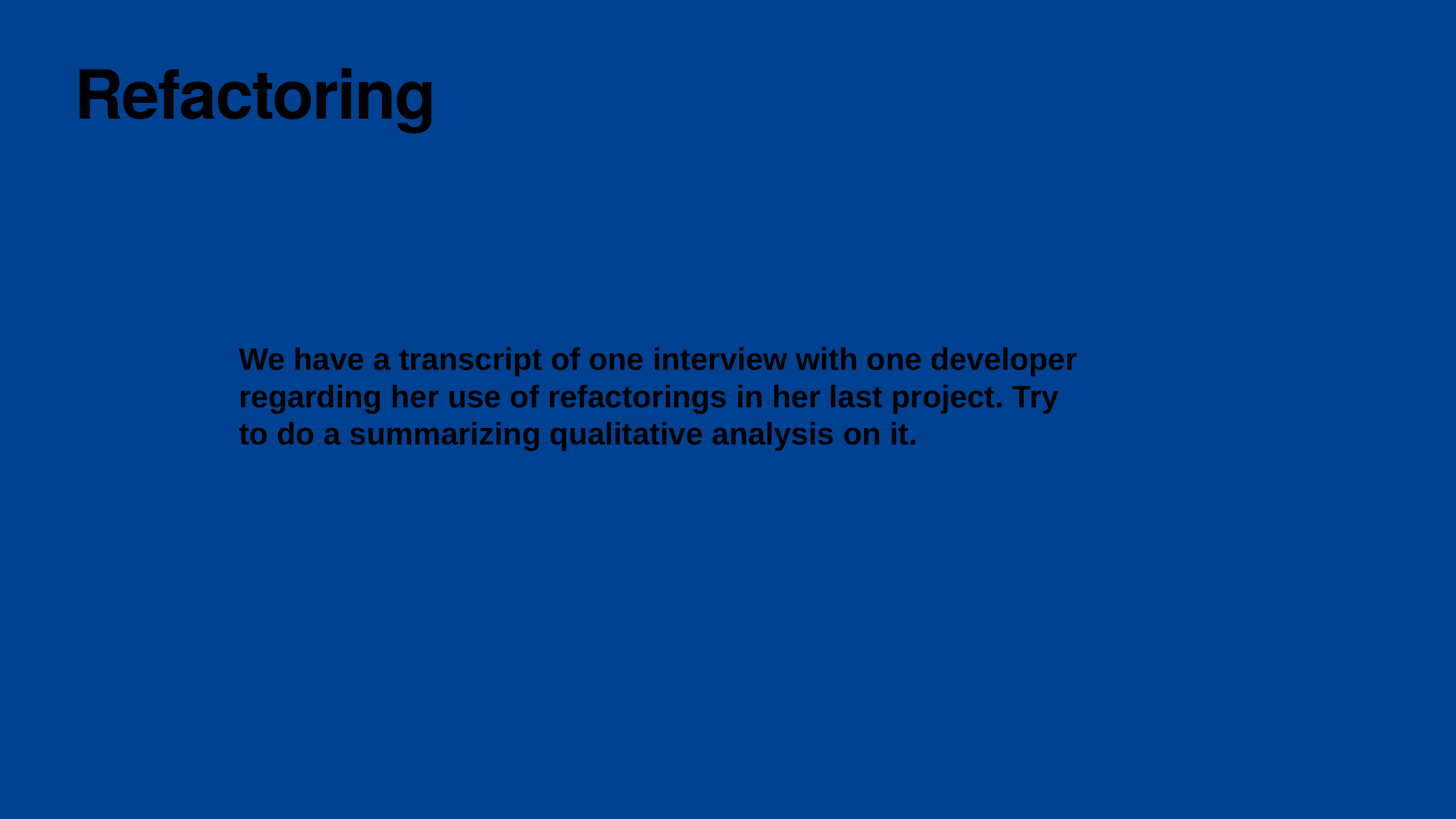

# Refactoring
We have a transcript of one interview with one developer regarding her use of refactorings in her last project. Try to do a summarizing qualitative analysis on it.